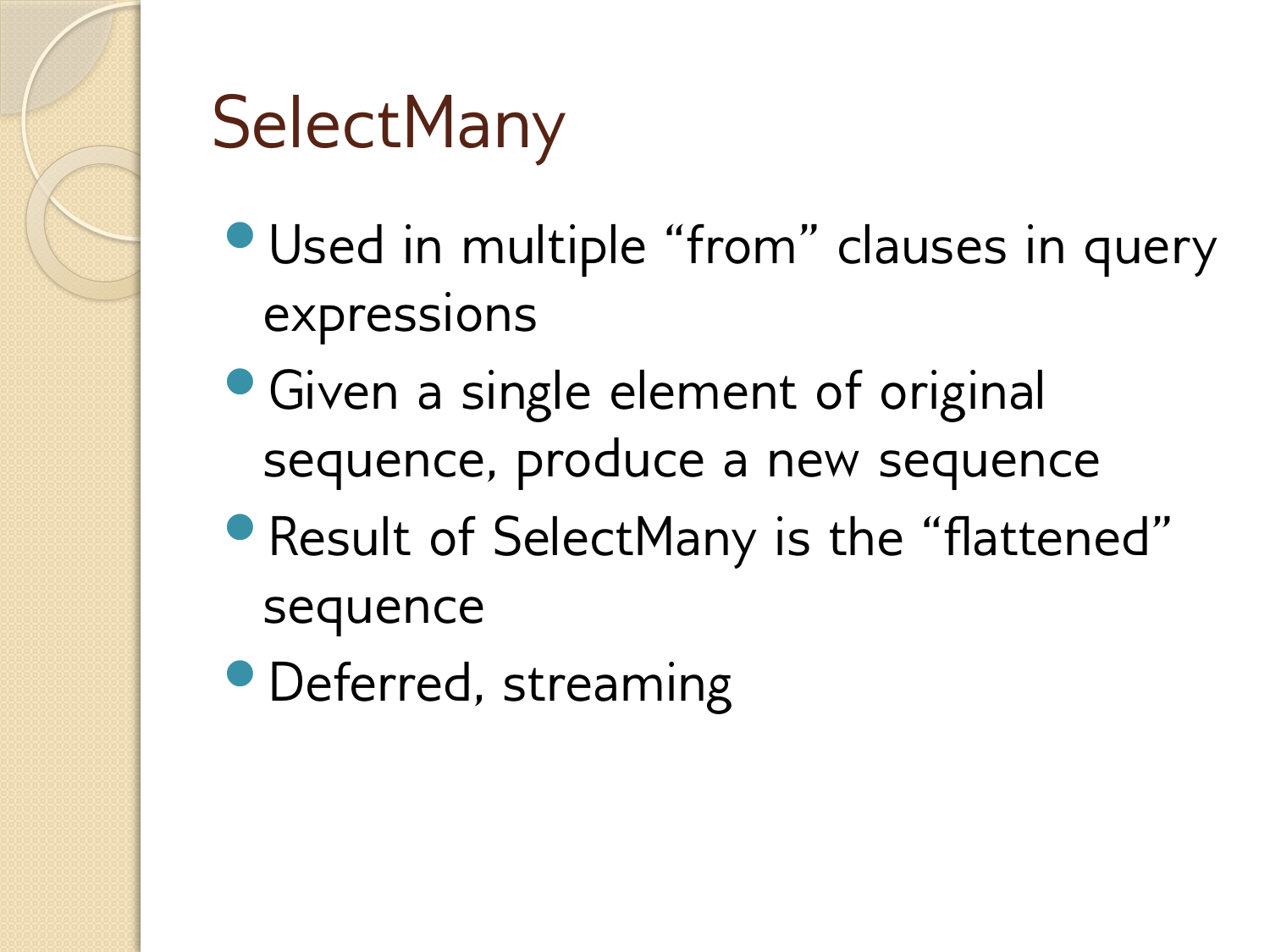

# SelectMany
Used in multiple “from” clauses in query expressions
Given a single element of original sequence, produce a new sequence
Result of SelectMany is the “flattened” sequence
Deferred, streaming